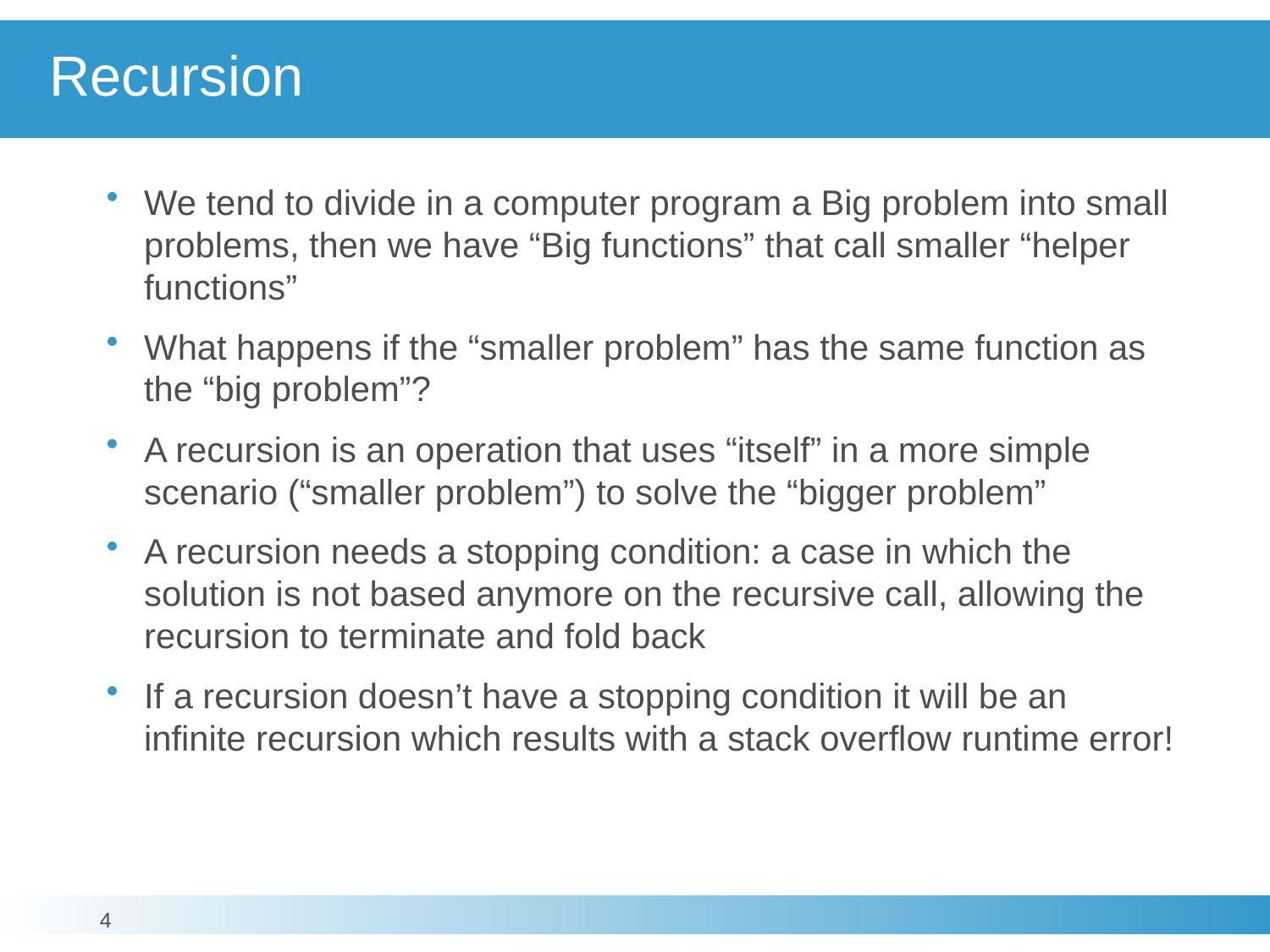

# Recursion
We tend to divide in a computer program a Big problem into small problems, then we have “Big functions” that call smaller “helper functions”
What happens if the “smaller problem” has the same function as the “big problem”?
A recursion is an operation that uses “itself” in a more simple scenario (“smaller problem”) to solve the “bigger problem”
A recursion needs a stopping condition: a case in which the solution is not based anymore on the recursive call, allowing the recursion to terminate and fold back
If a recursion doesn’t have a stopping condition it will be an infinite recursion which results with a stack overflow runtime error!

4